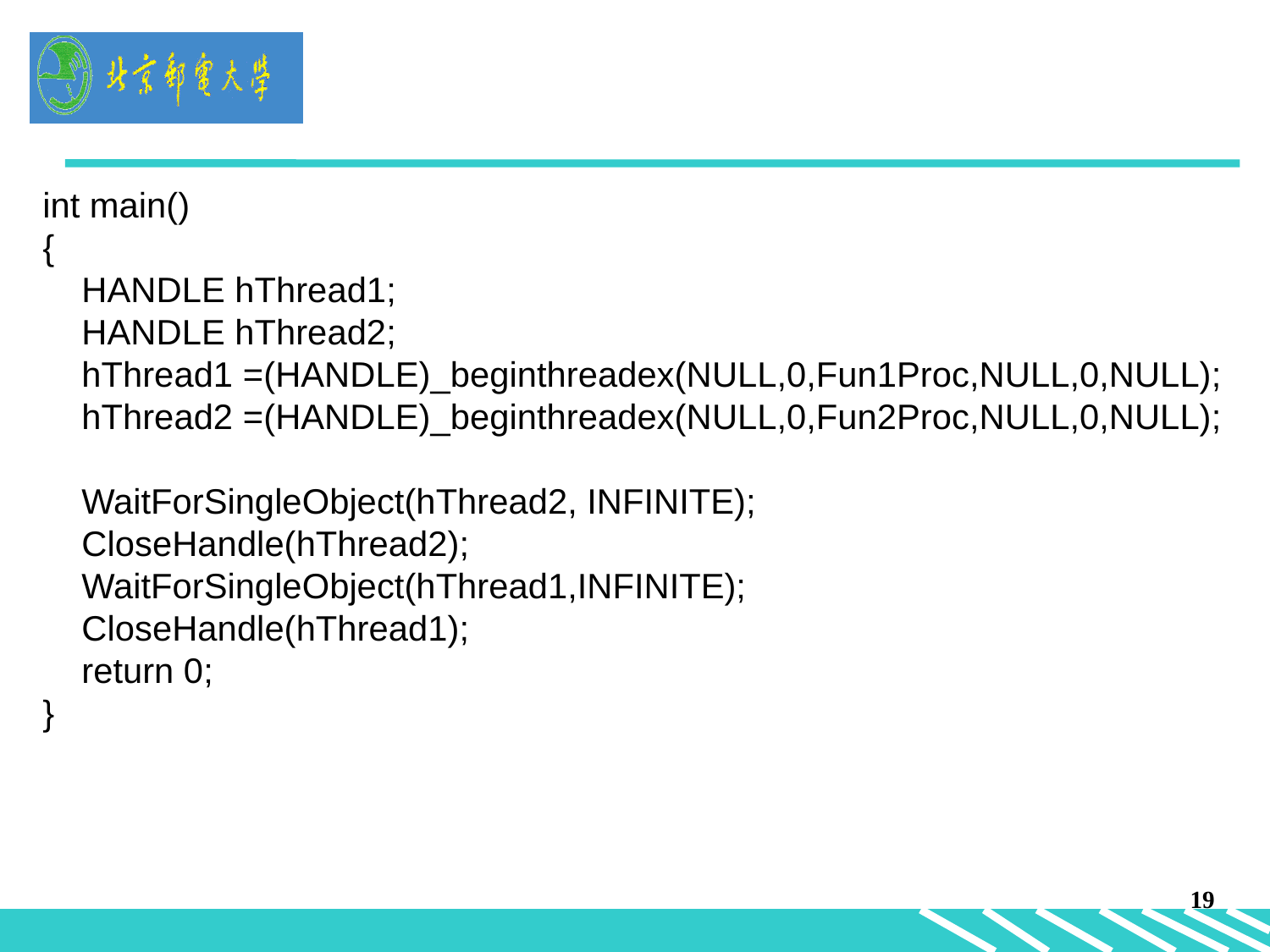

int main()
{
    HANDLE hThread1;
    HANDLE hThread2;
    hThread1 =(HANDLE)_beginthreadex(NULL,0,Fun1Proc,NULL,0,NULL);
    hThread2 =(HANDLE)_beginthreadex(NULL,0,Fun2Proc,NULL,0,NULL);

    WaitForSingleObject(hThread2, INFINITE);
    CloseHandle(hThread2);
    WaitForSingleObject(hThread1,INFINITE);
    CloseHandle(hThread1);
    return 0;
}
19